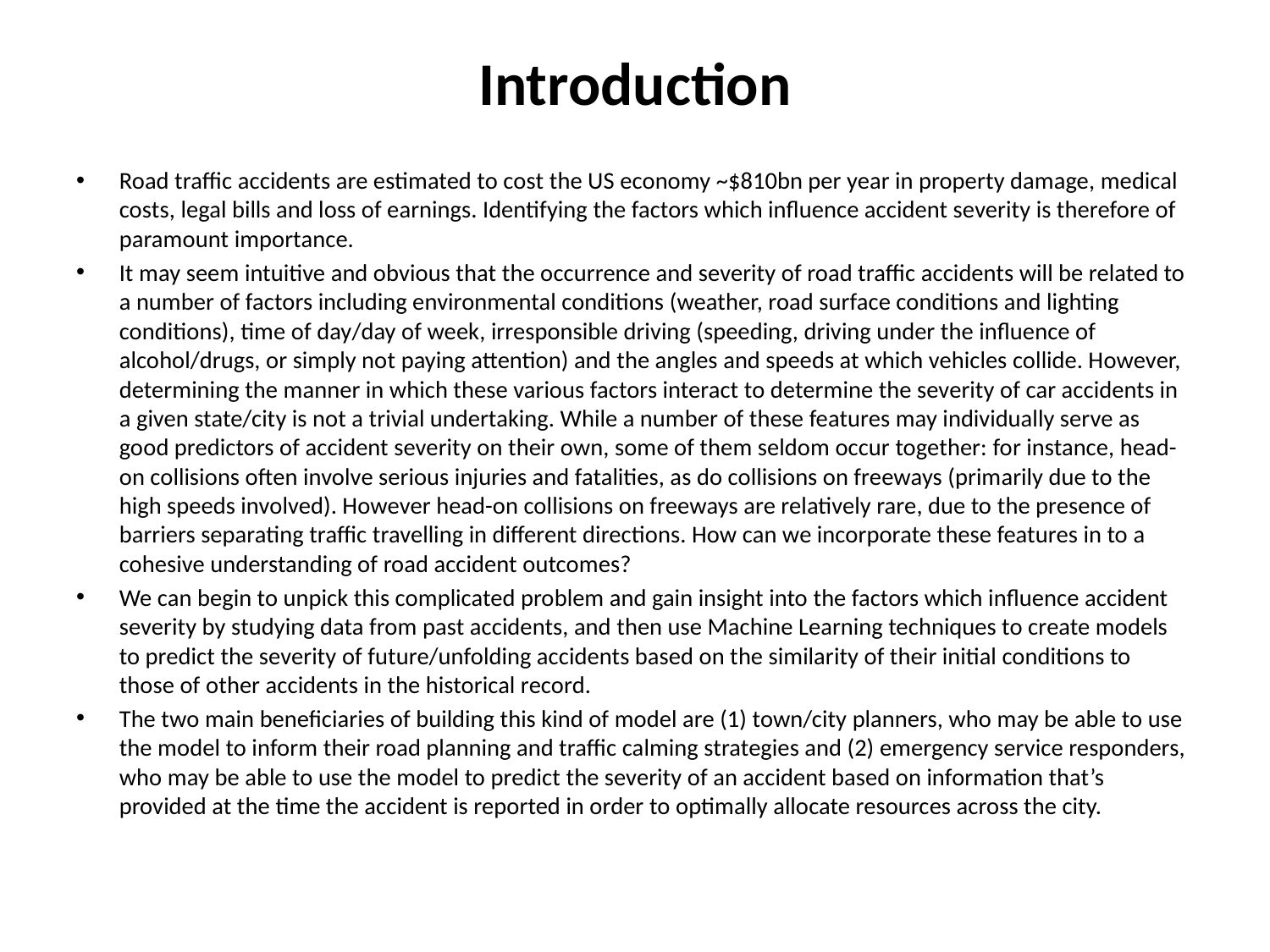

# Introduction
Road traffic accidents are estimated to cost the US economy ~$810bn per year in property damage, medical costs, legal bills and loss of earnings. Identifying the factors which influence accident severity is therefore of paramount importance.
It may seem intuitive and obvious that the occurrence and severity of road traffic accidents will be related to a number of factors including environmental conditions (weather, road surface conditions and lighting conditions), time of day/day of week, irresponsible driving (speeding, driving under the influence of alcohol/drugs, or simply not paying attention) and the angles and speeds at which vehicles collide. However, determining the manner in which these various factors interact to determine the severity of car accidents in a given state/city is not a trivial undertaking. While a number of these features may individually serve as good predictors of accident severity on their own, some of them seldom occur together: for instance, head-on collisions often involve serious injuries and fatalities, as do collisions on freeways (primarily due to the high speeds involved). However head-on collisions on freeways are relatively rare, due to the presence of barriers separating traffic travelling in different directions. How can we incorporate these features in to a cohesive understanding of road accident outcomes?
We can begin to unpick this complicated problem and gain insight into the factors which influence accident severity by studying data from past accidents, and then use Machine Learning techniques to create models to predict the severity of future/unfolding accidents based on the similarity of their initial conditions to those of other accidents in the historical record.
The two main beneficiaries of building this kind of model are (1) town/city planners, who may be able to use the model to inform their road planning and traffic calming strategies and (2) emergency service responders, who may be able to use the model to predict the severity of an accident based on information that’s provided at the time the accident is reported in order to optimally allocate resources across the city.